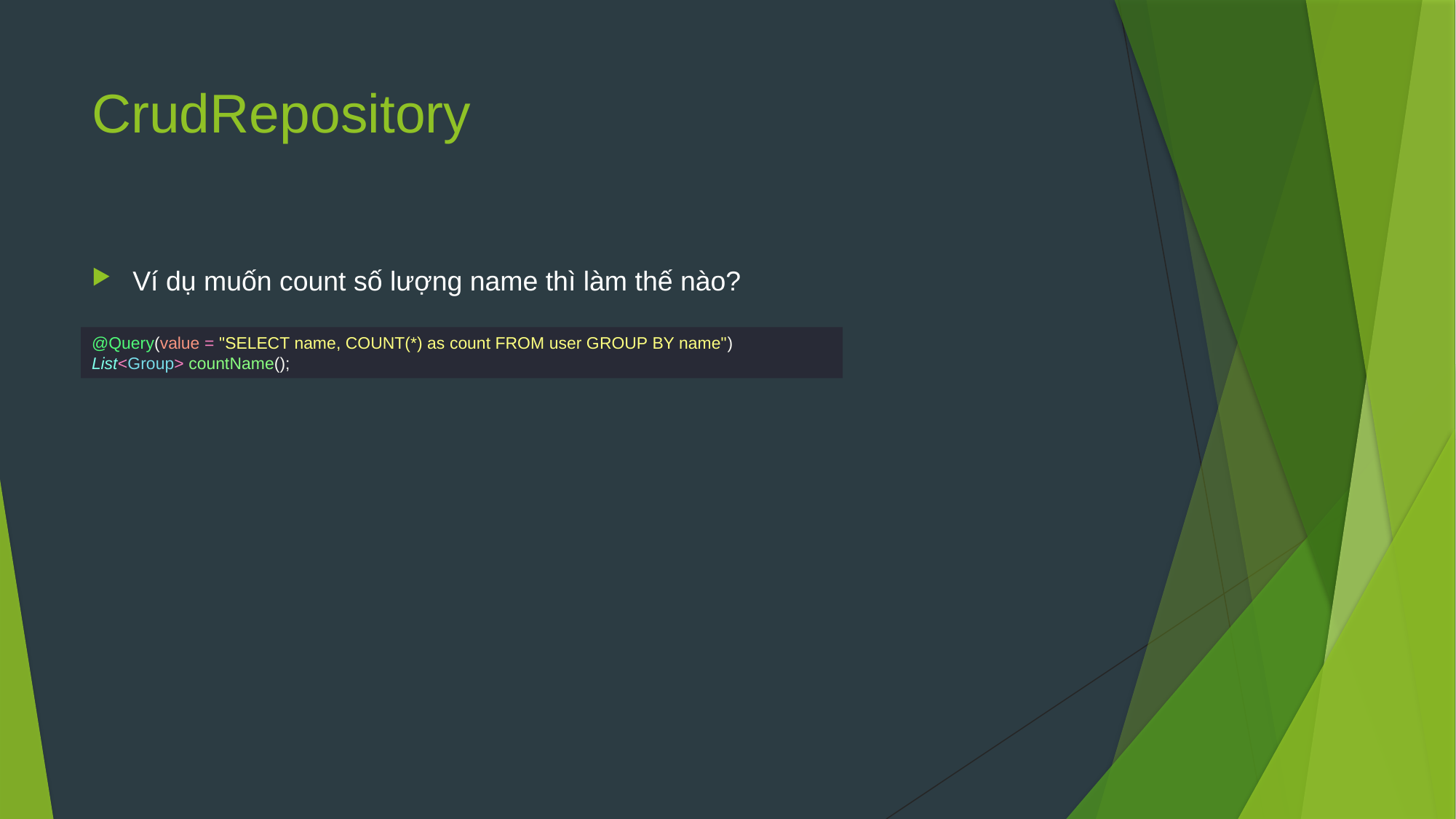

# CrudRepository
Ví dụ muốn count số lượng name thì làm thế nào?

@Query(value = "SELECT name, COUNT(*) as count FROM user GROUP BY name")
List<Group> countName();